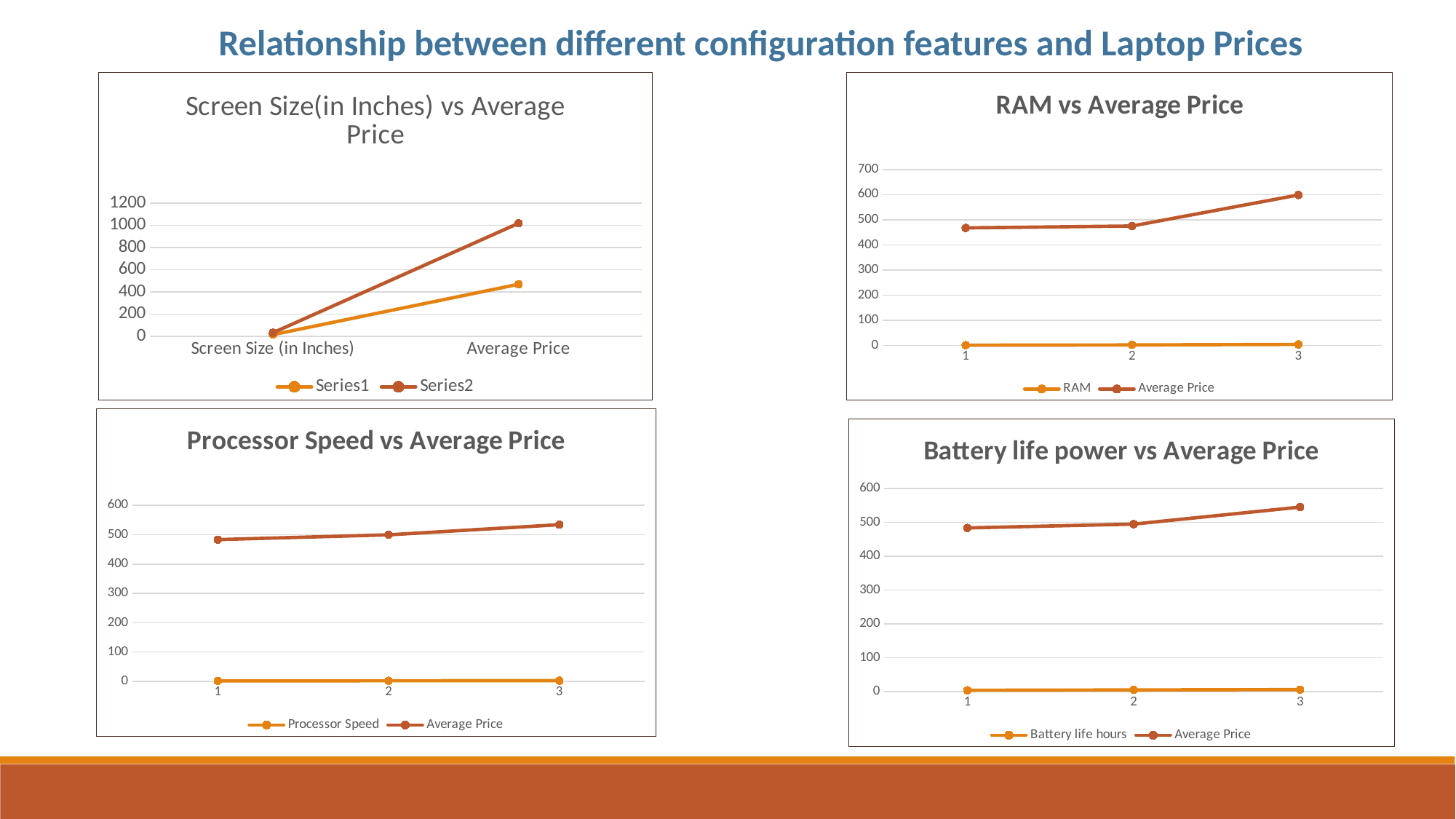

Relationship between different configuration features and Laptop Prices

### Chart: Screen Size(in Inches) vs Average Price

| Category |  |  |
|---|---|---|
| Screen Size (in Inches) | 15.0 | 17.0 |
| Average Price | 468.7397 | 549.3382 |

### Chart: RAM vs Average Price

| Category | RAM | Average Price |
|---|---|---|

### Chart: Processor Speed vs Average Price

| Category | Processor Speed | Average Price |
|---|---|---|

### Chart: Battery life power vs Average Price

| Category | Battery life hours | Average Price |
|---|---|---|